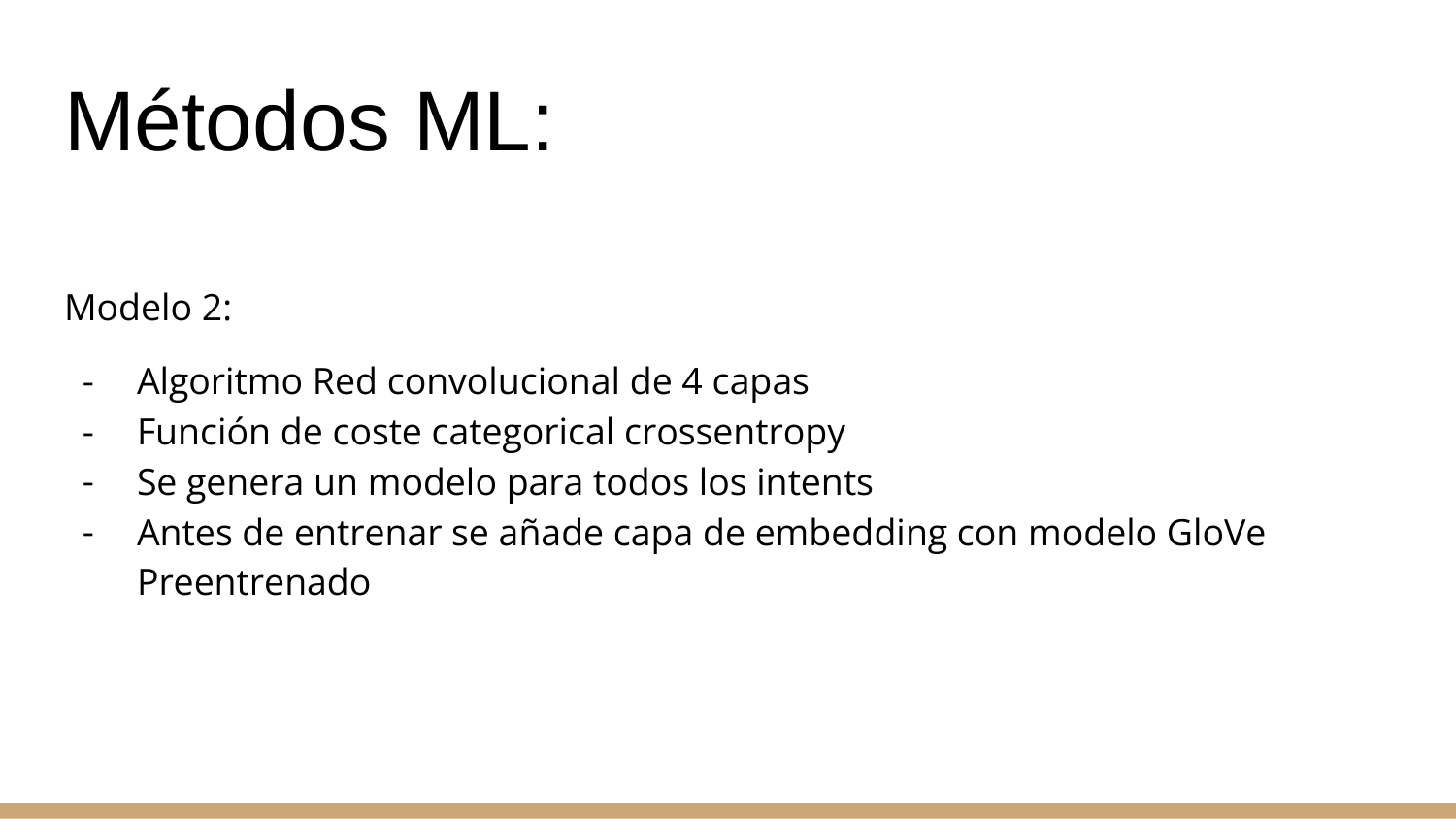

# Métodos ML:

Modelo 2:
Algoritmo Red convolucional de 4 capas
Función de coste categorical crossentropy
Se genera un modelo para todos los intents
Antes de entrenar se añade capa de embedding con modelo GloVe Preentrenado